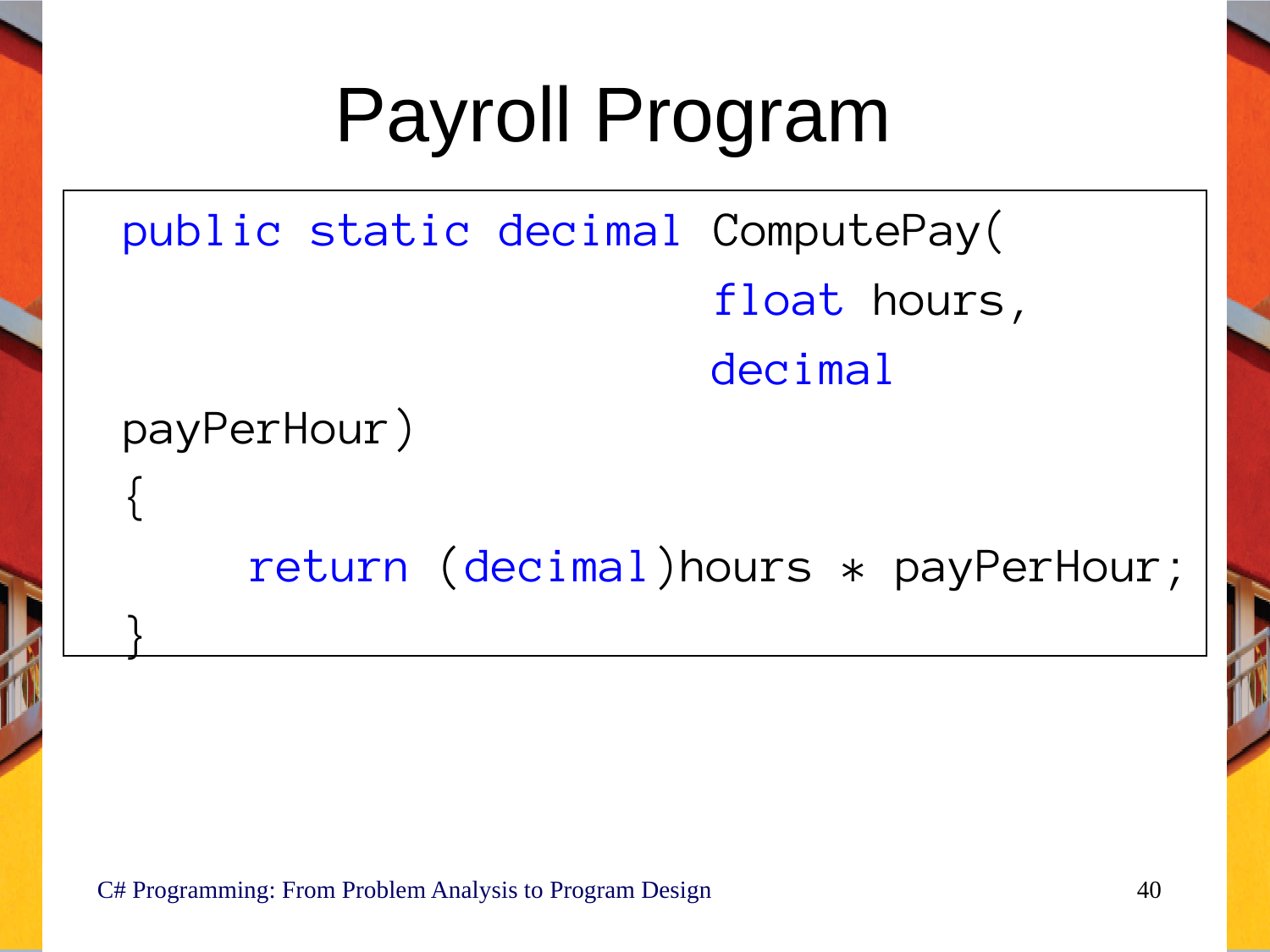

# Payroll Program
	public static decimal ComputePay(
					   float hours,
					   decimal payPerHour)
	{
		return (decimal)hours * payPerHour;
	}
C# Programming: From Problem Analysis to Program Design

40